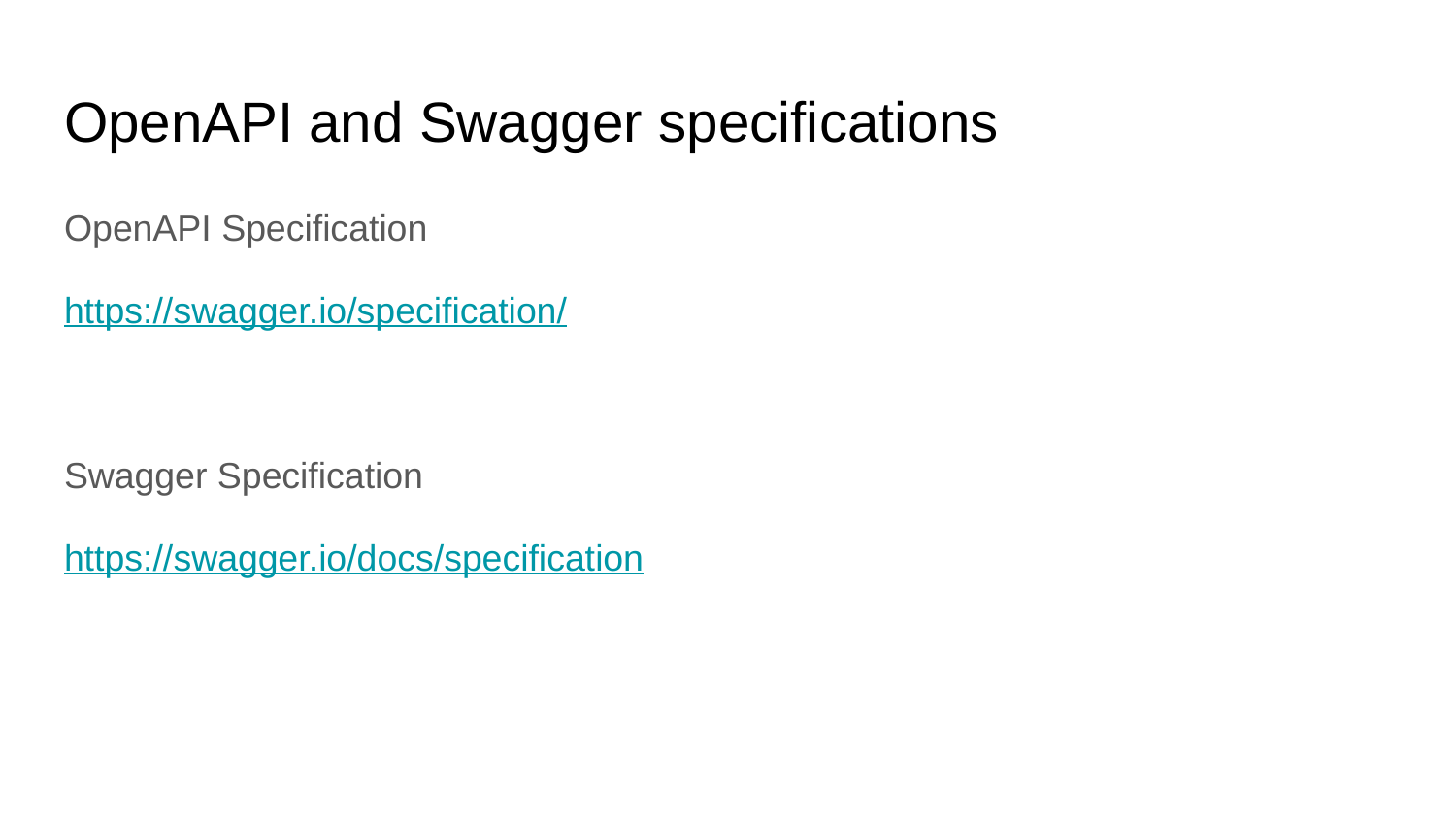

# OpenAPI and Swagger specifications
OpenAPI Specification
https://swagger.io/specification/

Swagger Specification
https://swagger.io/docs/specification